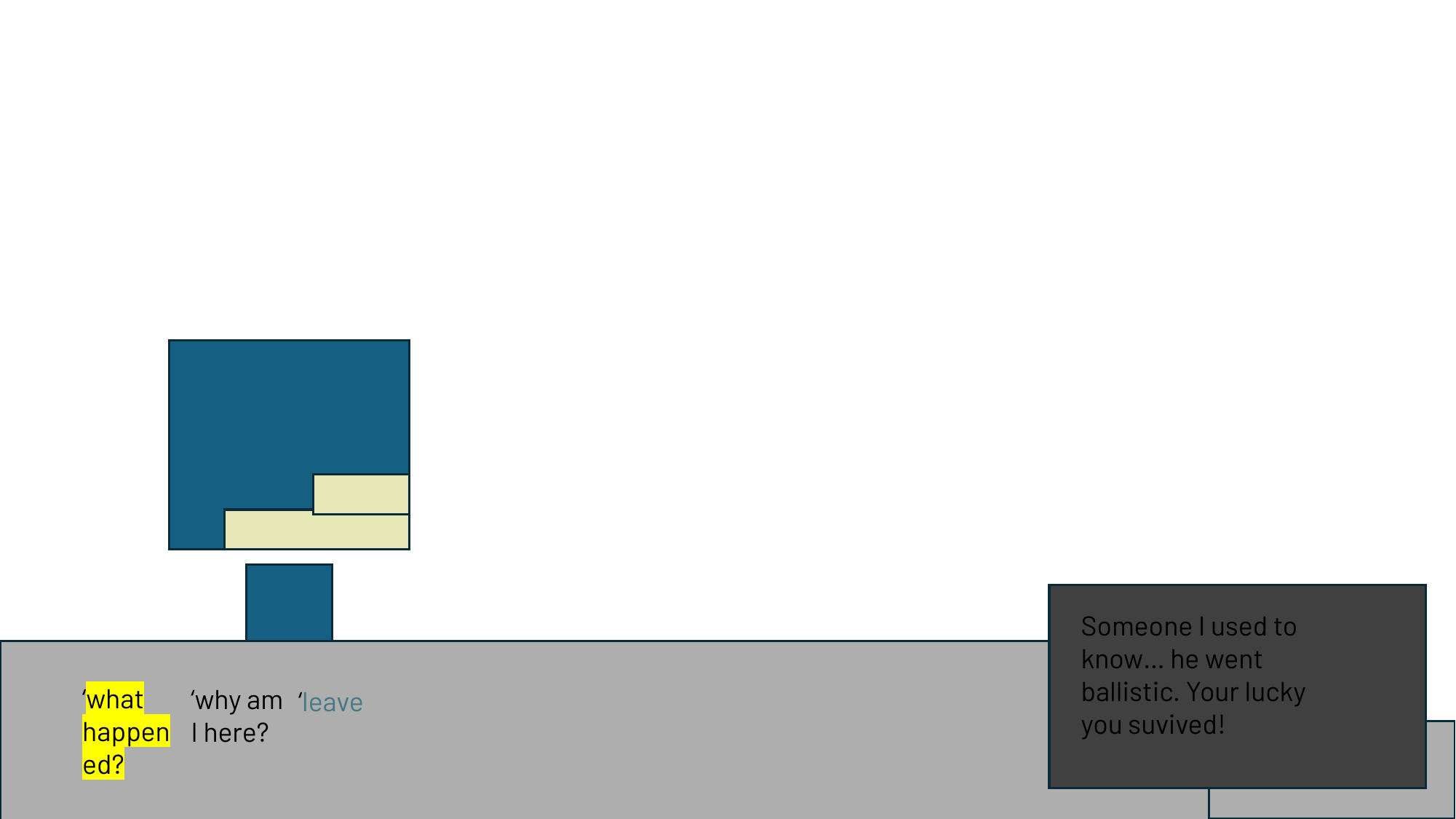

Someone I used to know… he went ballistic. Your lucky you suvived!

‘what happened?
‘why am I here?
‘leave